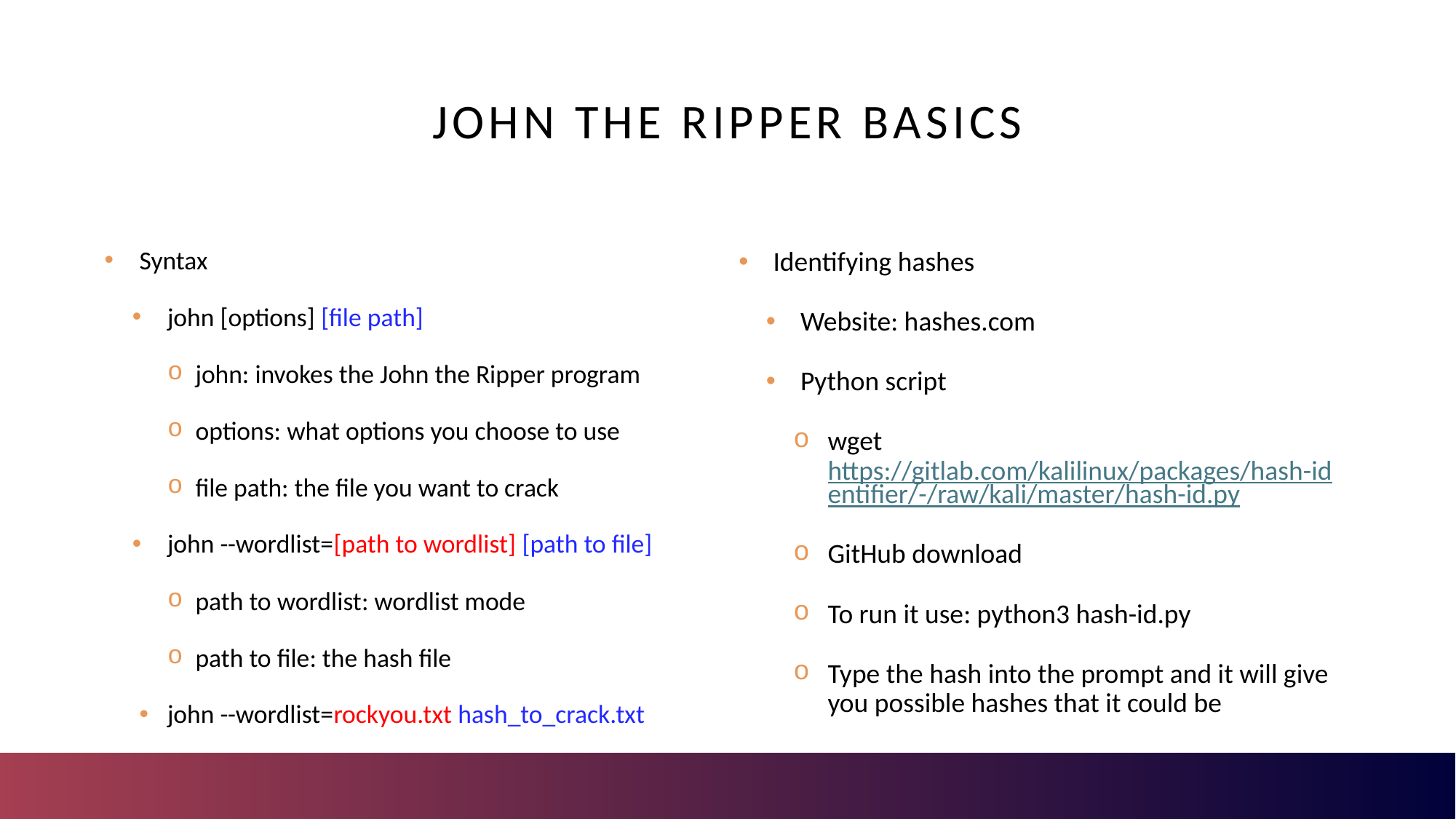

# John the ripper basics
Syntax
john [options] [file path]
john: invokes the John the Ripper program
options: what options you choose to use
file path: the file you want to crack
john --wordlist=[path to wordlist] [path to file]
path to wordlist: wordlist mode
path to file: the hash file
john --wordlist=rockyou.txt hash_to_crack.txt
Identifying hashes
Website: hashes.com
Python script
wget https://gitlab.com/kalilinux/packages/hash-identifier/-/raw/kali/master/hash-id.py
GitHub download
To run it use: python3 hash-id.py
Type the hash into the prompt and it will give you possible hashes that it could be